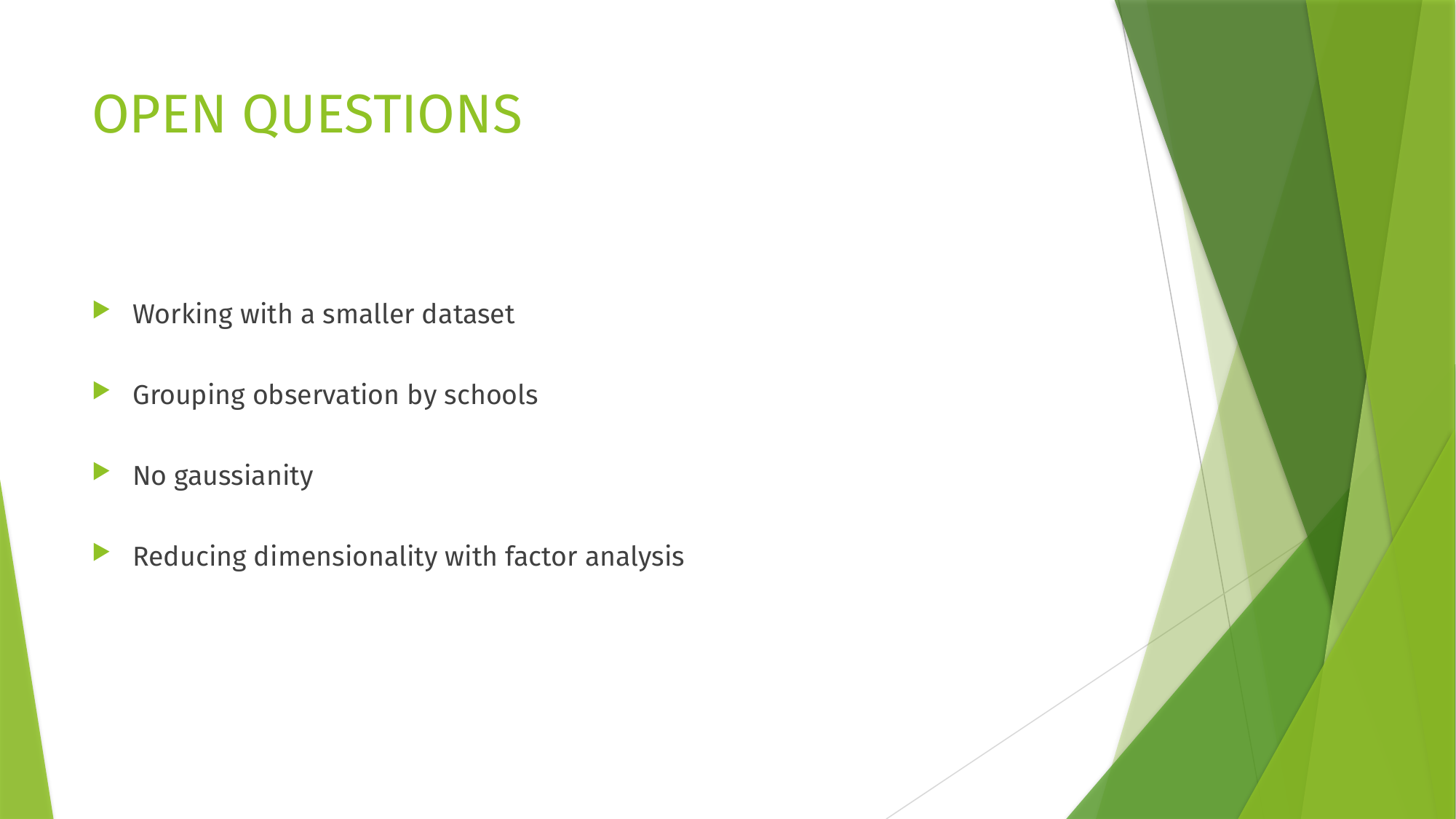

# OPEN QUESTIONS
Working with a smaller dataset
Grouping observation by schools
No gaussianity
Reducing dimensionality with factor analysis